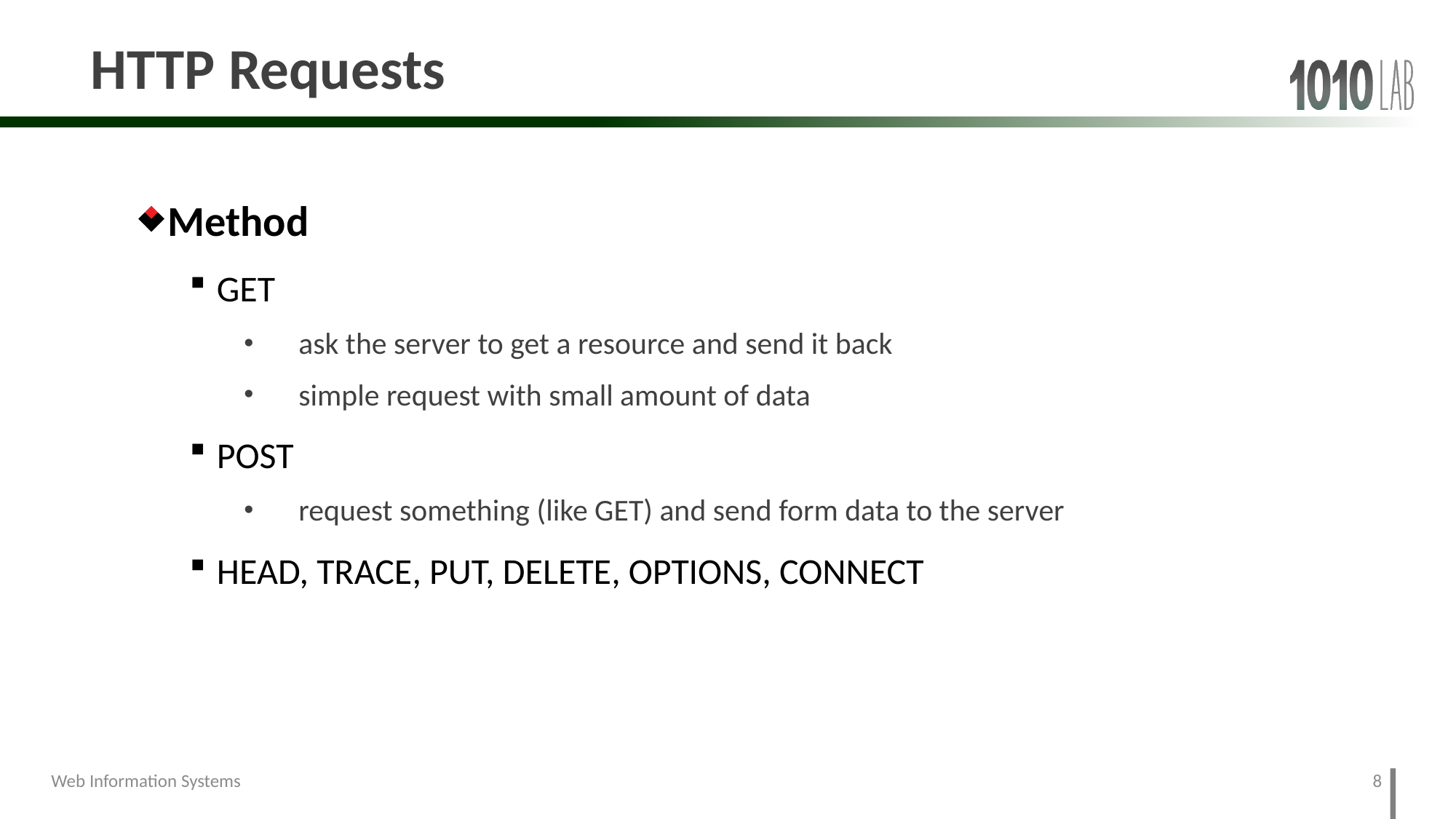

# HTTP Requests
Method
GET
ask the server to get a resource and send it back
simple request with small amount of data
POST
request something (like GET) and send form data to the server
HEAD, TRACE, PUT, DELETE, OPTIONS, CONNECT
8
Web Information Systems